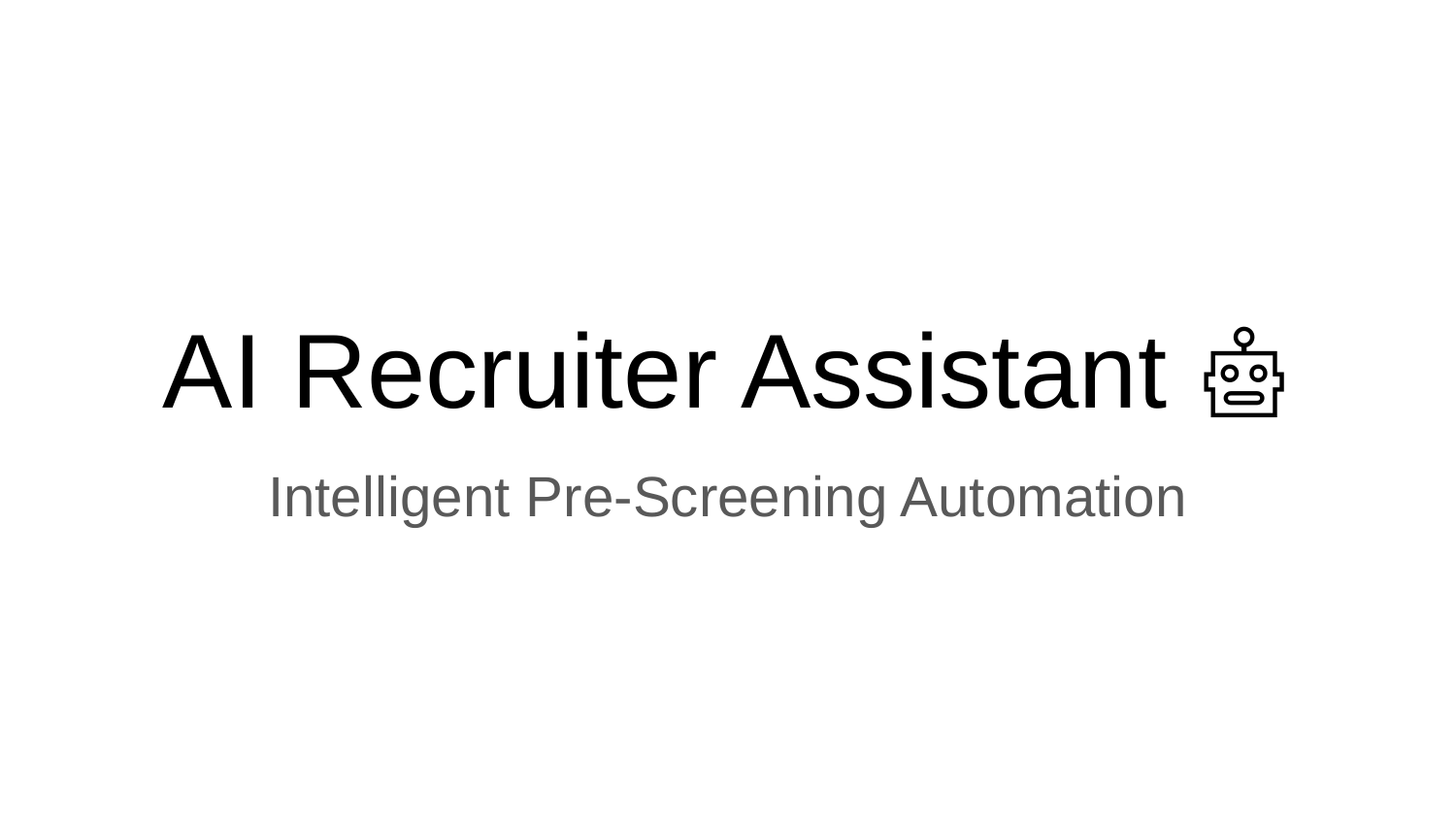

# AI Recruiter Assistant 🤖
Intelligent Pre-Screening Automation